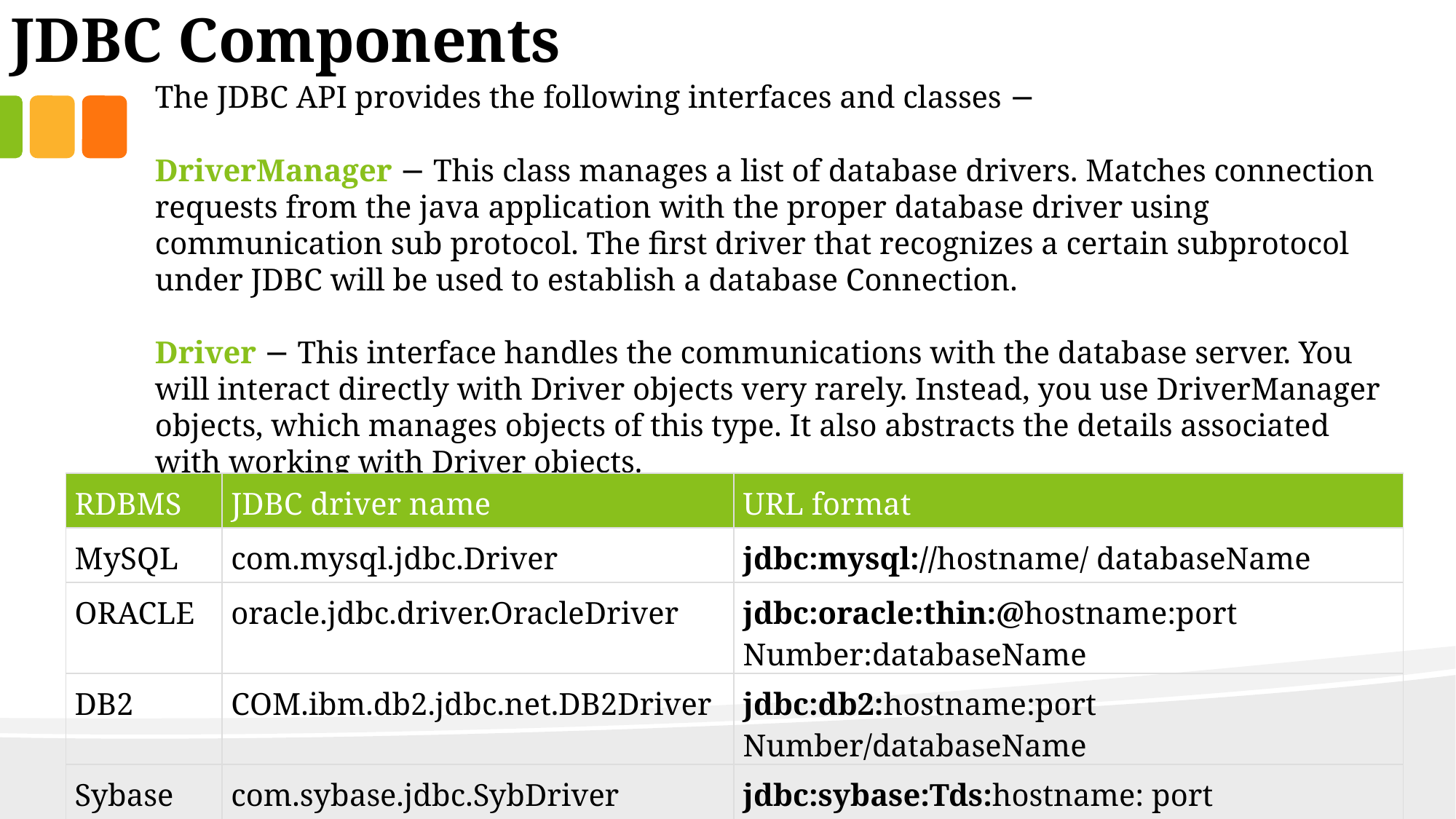

JDBC Components
The JDBC API provides the following interfaces and classes −

DriverManager − This class manages a list of database drivers. Matches connection requests from the java application with the proper database driver using communication sub protocol. The first driver that recognizes a certain subprotocol under JDBC will be used to establish a database Connection.

Driver − This interface handles the communications with the database server. You will interact directly with Driver objects very rarely. Instead, you use DriverManager objects, which manages objects of this type. It also abstracts the details associated with working with Driver objects.
| RDBMS | JDBC driver name | URL format |
| --- | --- | --- |
| MySQL | com.mysql.jdbc.Driver | jdbc:mysql://hostname/ databaseName |
| ORACLE | oracle.jdbc.driver.OracleDriver | jdbc:oracle:thin:@hostname:port Number:databaseName |
| DB2 | COM.ibm.db2.jdbc.net.DB2Driver | jdbc:db2:hostname:port Number/databaseName |
| Sybase | com.sybase.jdbc.SybDriver | jdbc:sybase:Tds:hostname: port Number/databaseName |